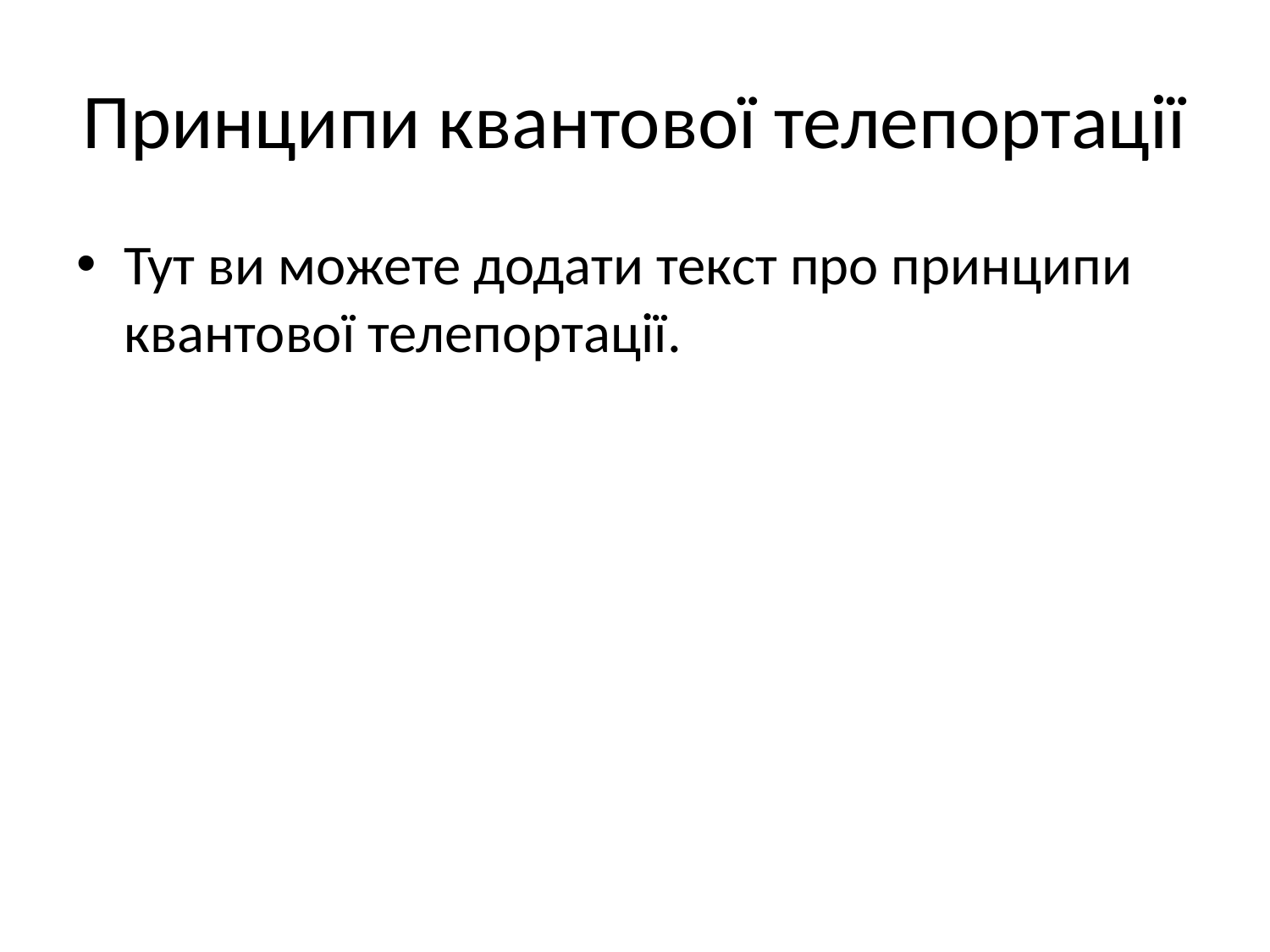

# Принципи квантової телепортації
Тут ви можете додати текст про принципи квантової телепортації.